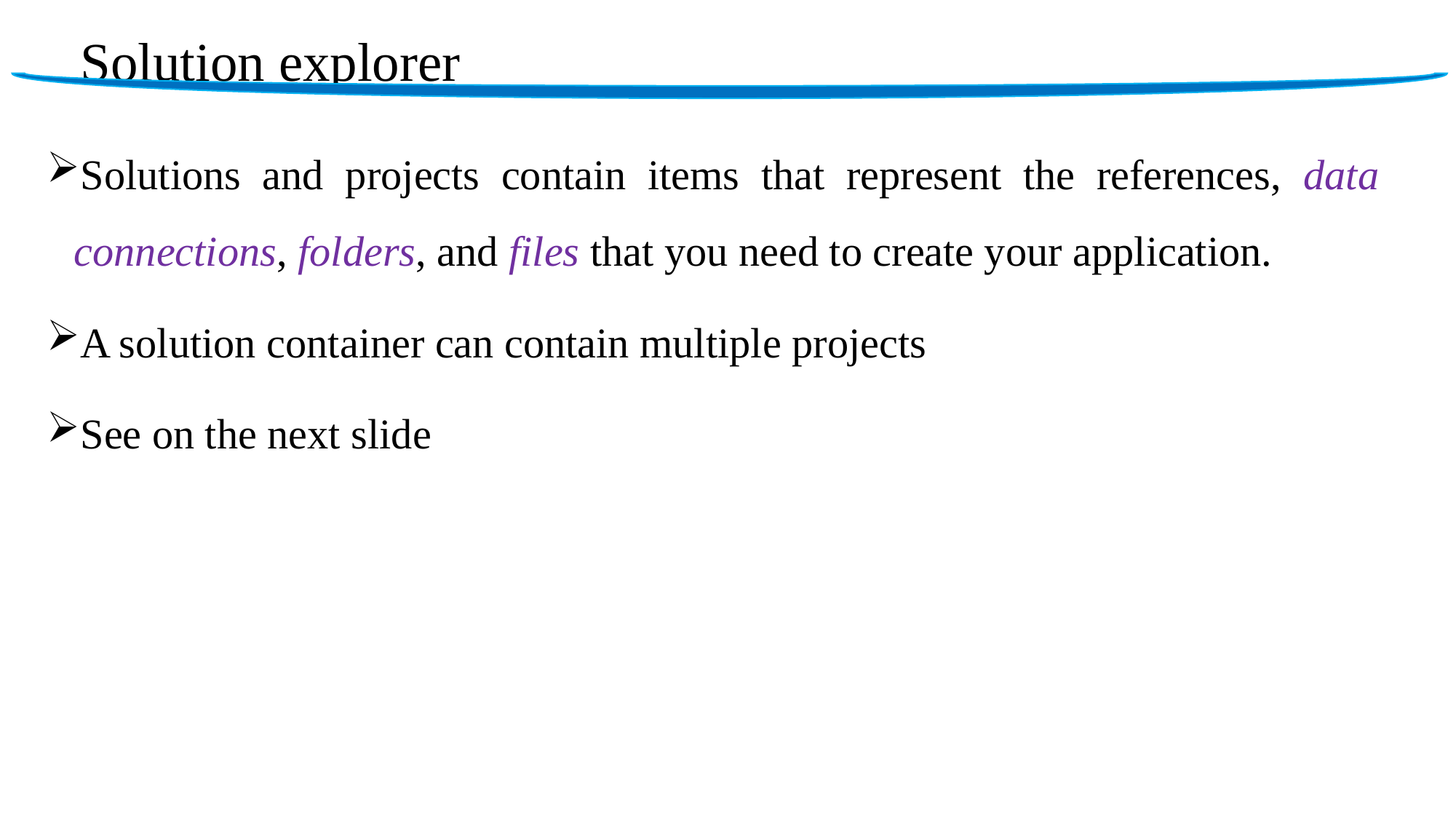

# Solution explorer

Solutions and projects contain items that represent the references, data connections, folders, and files that you need to create your application.
A solution container can contain multiple projects
See on the next slide